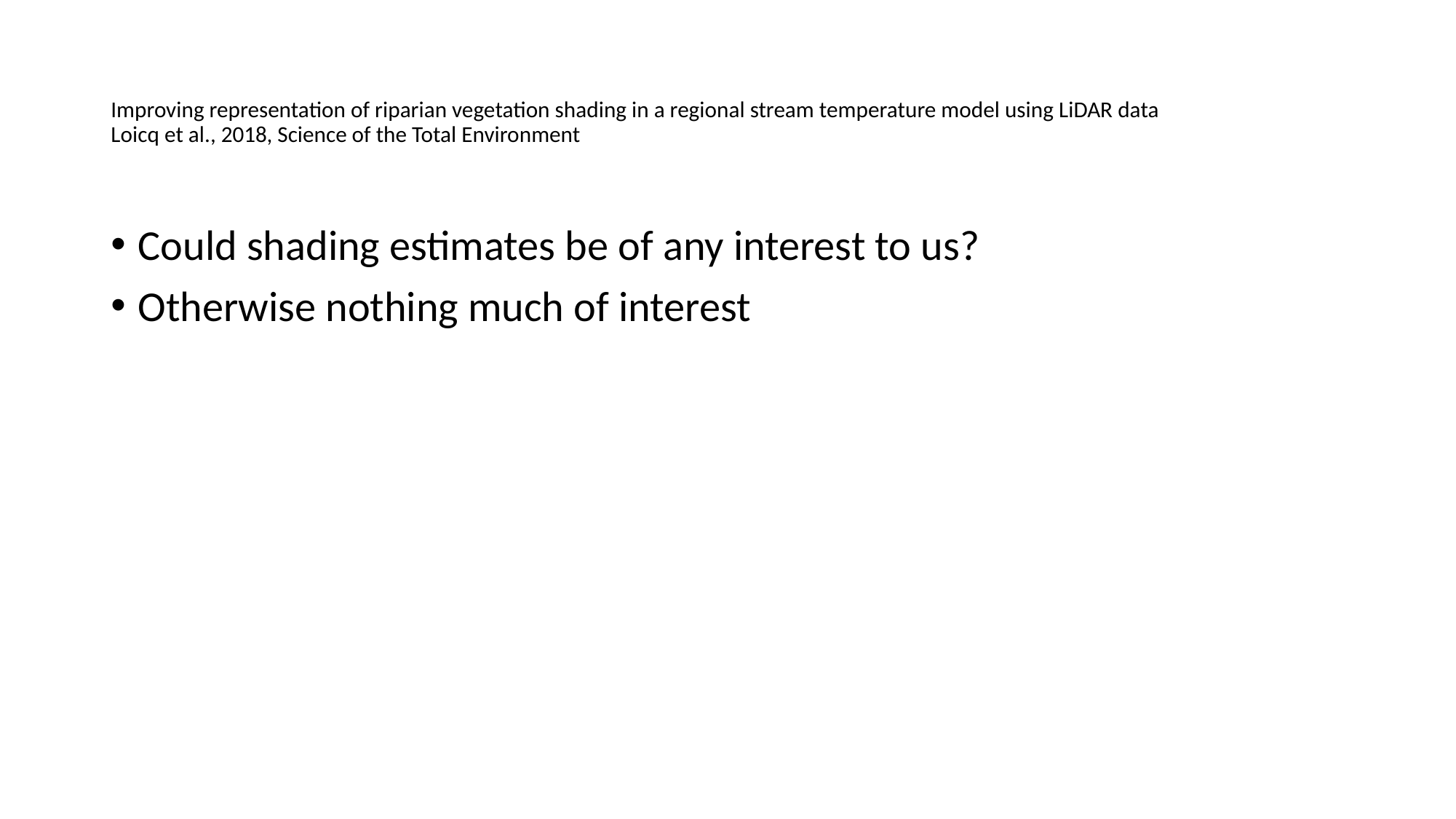

# Improving representation of riparian vegetation shading in a regional stream temperature model using LiDAR data Loicq et al., 2018, Science of the Total Environment
Could shading estimates be of any interest to us?
Otherwise nothing much of interest